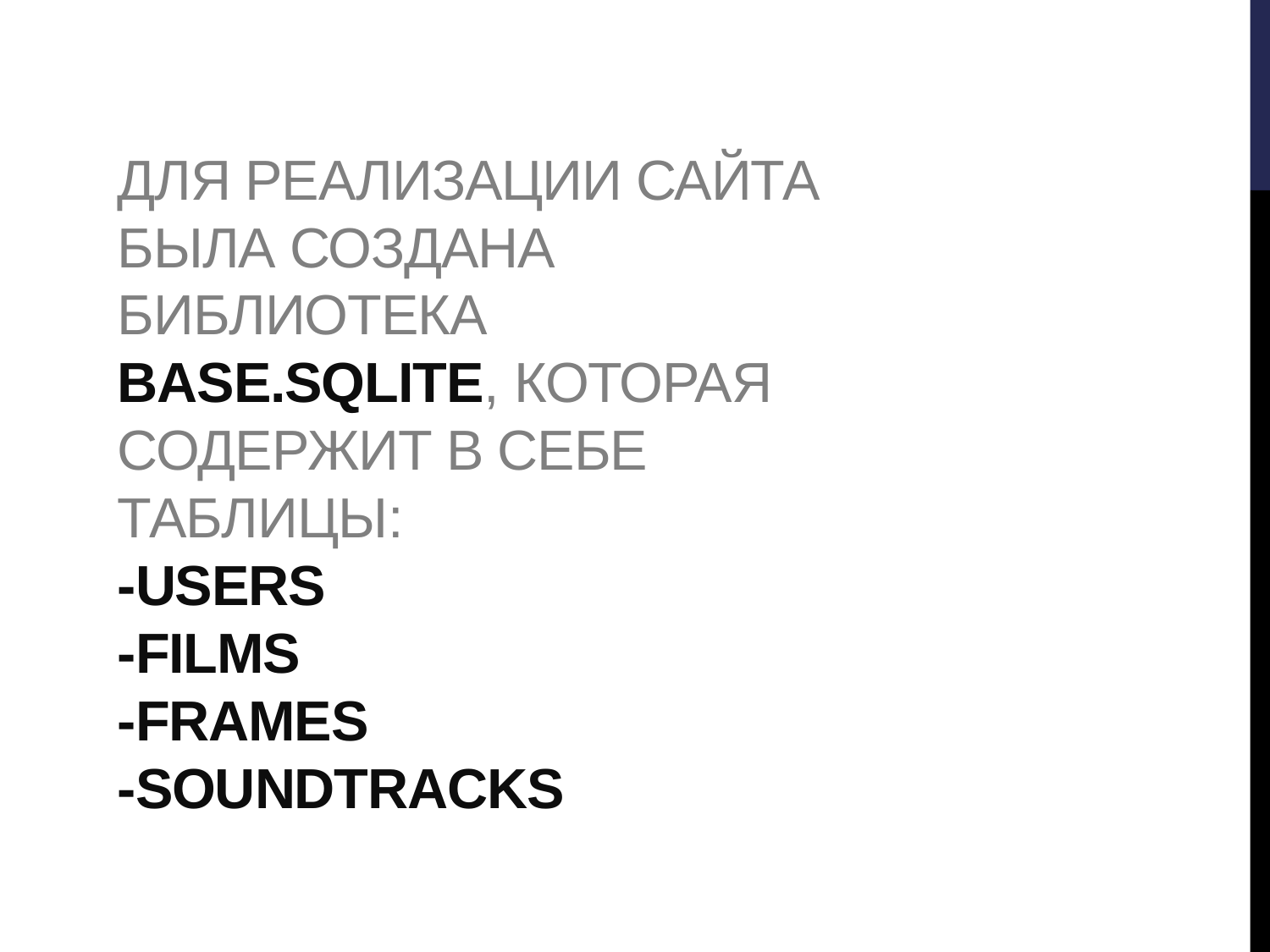

# для реализации сайта была создана библиотека base.sqlite, которая содержит в себе таблицы: -users -films -frames -soundtracks